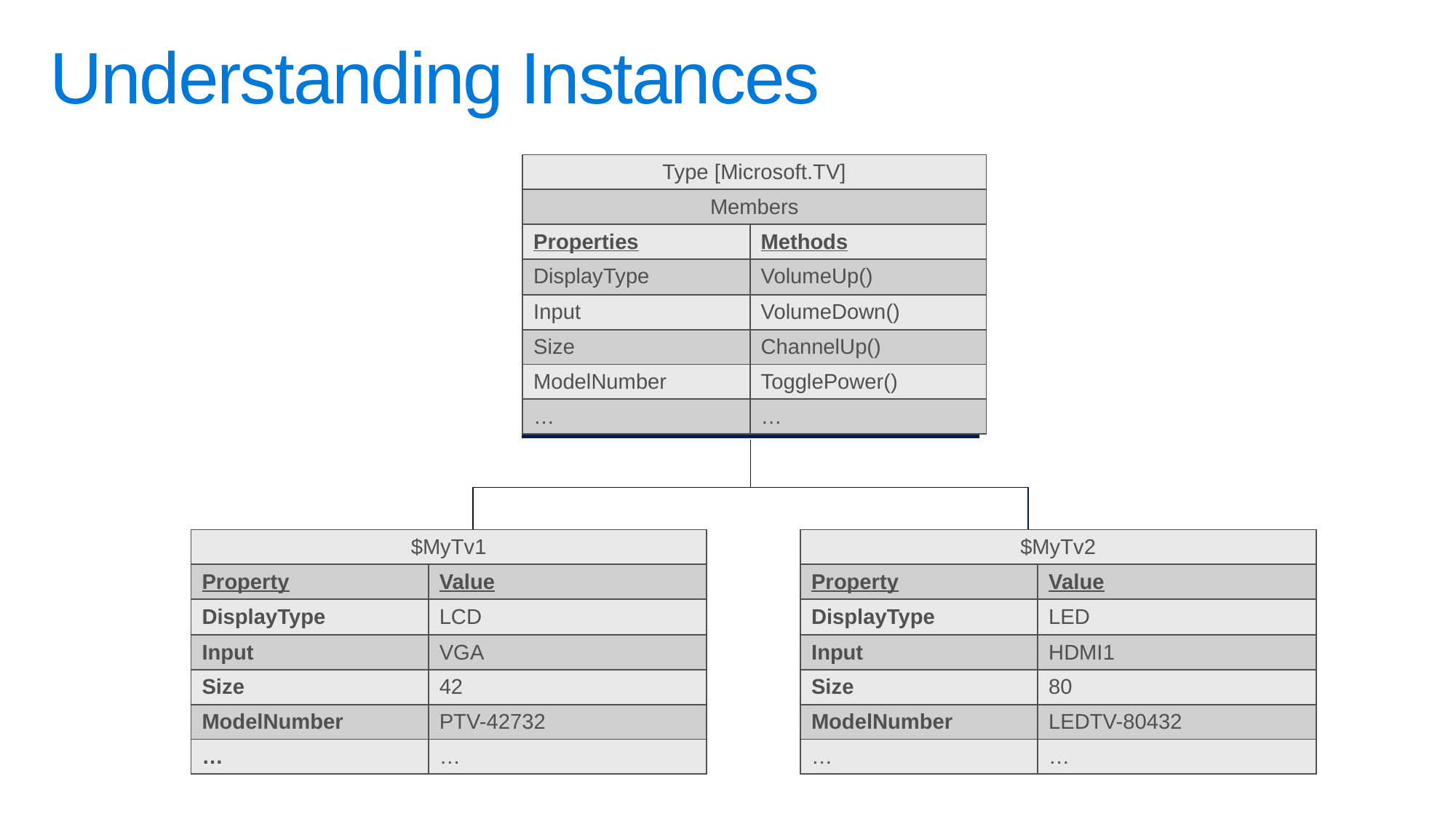

# Understanding Instances
| Type [Microsoft.TV] |  |
| --- | --- |
| Members |  |
| Properties | Methods |
| DisplayType | VolumeUp() |
| Input | VolumeDown() |
| Size | ChannelUp() |
| ModelNumber | TogglePower() |
| … | … |

INSTANCE01
INSTANCE02
| $MyTv1 |  |
| --- | --- |
| Property | Value |
| DisplayType | LCD |
| Input | VGA |
| Size | 42 |
| ModelNumber | PTV-42732 |
| … | … |
| $MyTv2 |  |
| --- | --- |
| Property | Value |
| DisplayType | LED |
| Input | HDMI1 |
| Size | 80 |
| ModelNumber | LEDTV-80432 |
| … | … |